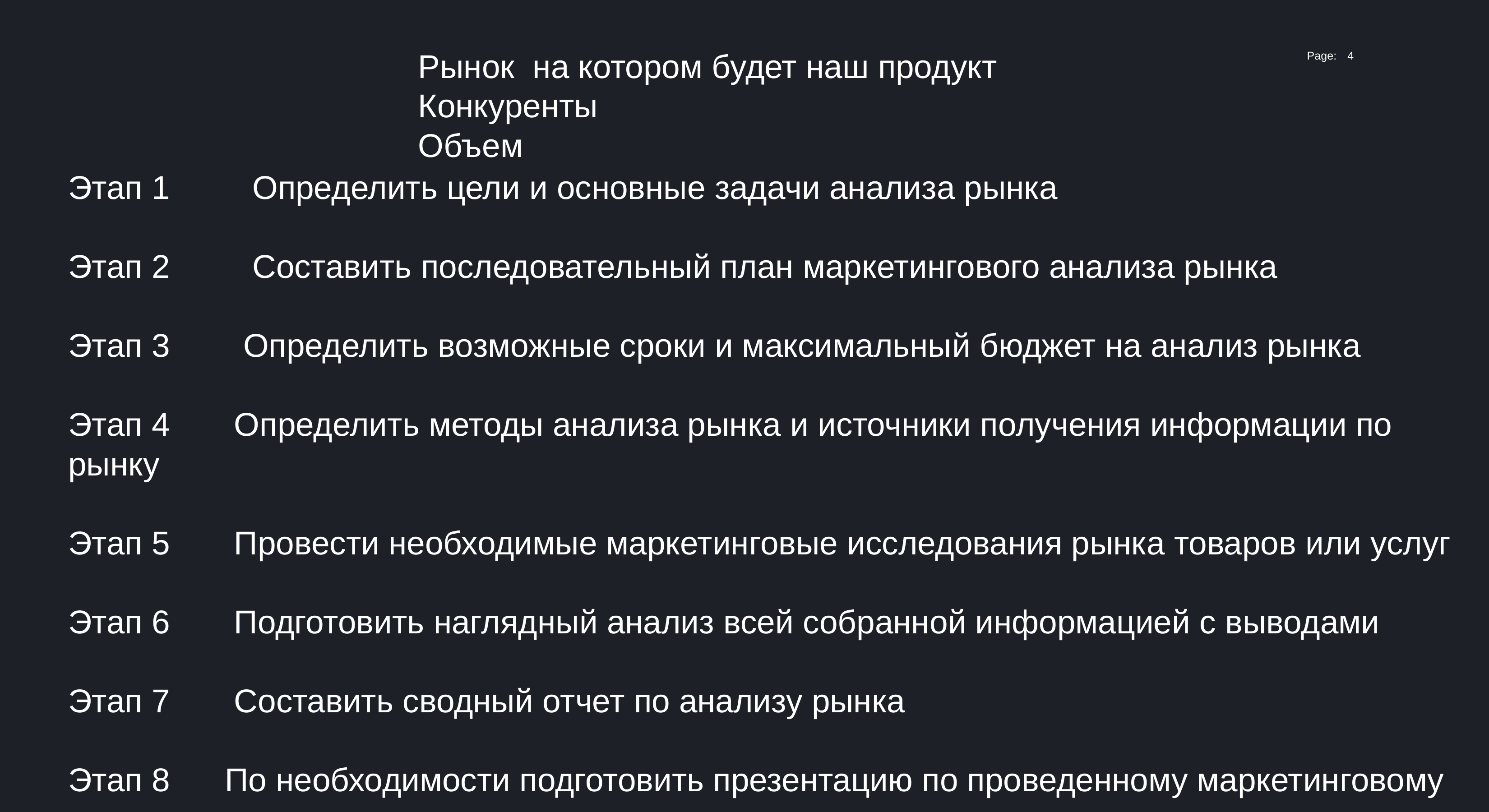

Рынок  на котором будет наш продукт
Конкуренты
Объем
4
Этап 1         Определить цели и основные задачи анализа рынка

Этап 2         Составить последовательный план маркетингового анализа рынка

Этап 3        Определить возможные сроки и максимальный бюджет на анализ рынка

Этап 4       Определить методы анализа рынка и источники получения информации по рынку

Этап 5       Провести необходимые маркетинговые исследования рынка товаров или услуг

Этап 6       Подготовить наглядный анализ всей собранной информацией с выводами

Этап 7       Составить сводный отчет по анализу рынка

Этап 8      По необходимости подготовить презентацию по проведенному маркетинговому анализу рынка